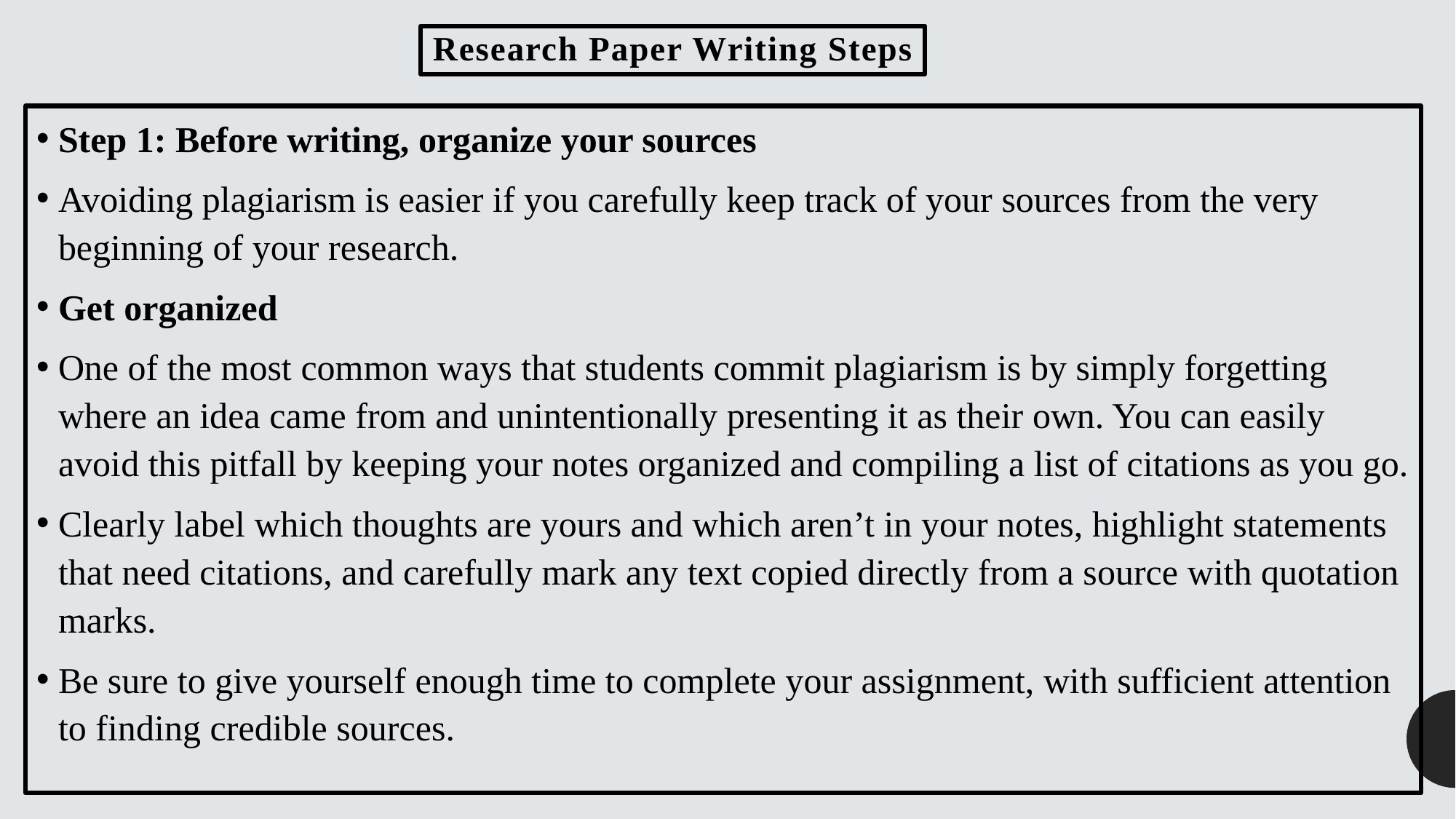

# Research Paper Writing Steps
Step 1: Before writing, organize your sources
Avoiding plagiarism is easier if you carefully keep track of your sources from the very beginning of your research.
Get organized
One of the most common ways that students commit plagiarism is by simply forgetting where an idea came from and unintentionally presenting it as their own. You can easily avoid this pitfall by keeping your notes organized and compiling a list of citations as you go.
Clearly label which thoughts are yours and which aren’t in your notes, highlight statements that need citations, and carefully mark any text copied directly from a source with quotation marks.
Be sure to give yourself enough time to complete your assignment, with sufficient attention to finding credible sources.